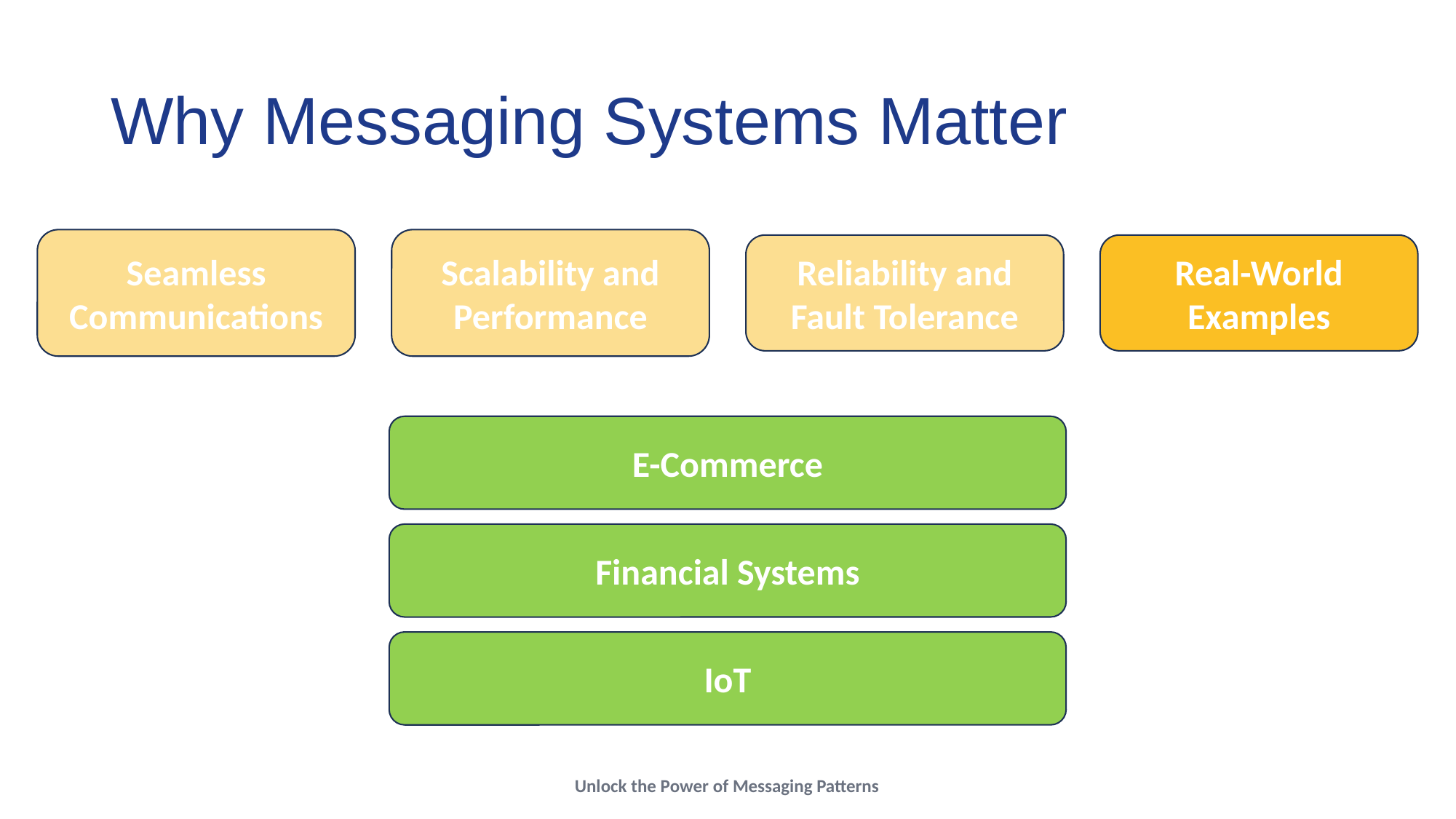

# Why Messaging Systems Matter
Seamless Communications
Scalability and Performance
Reliability and Fault Tolerance
Real-World Examples
E-Commerce
Financial Systems
IoT